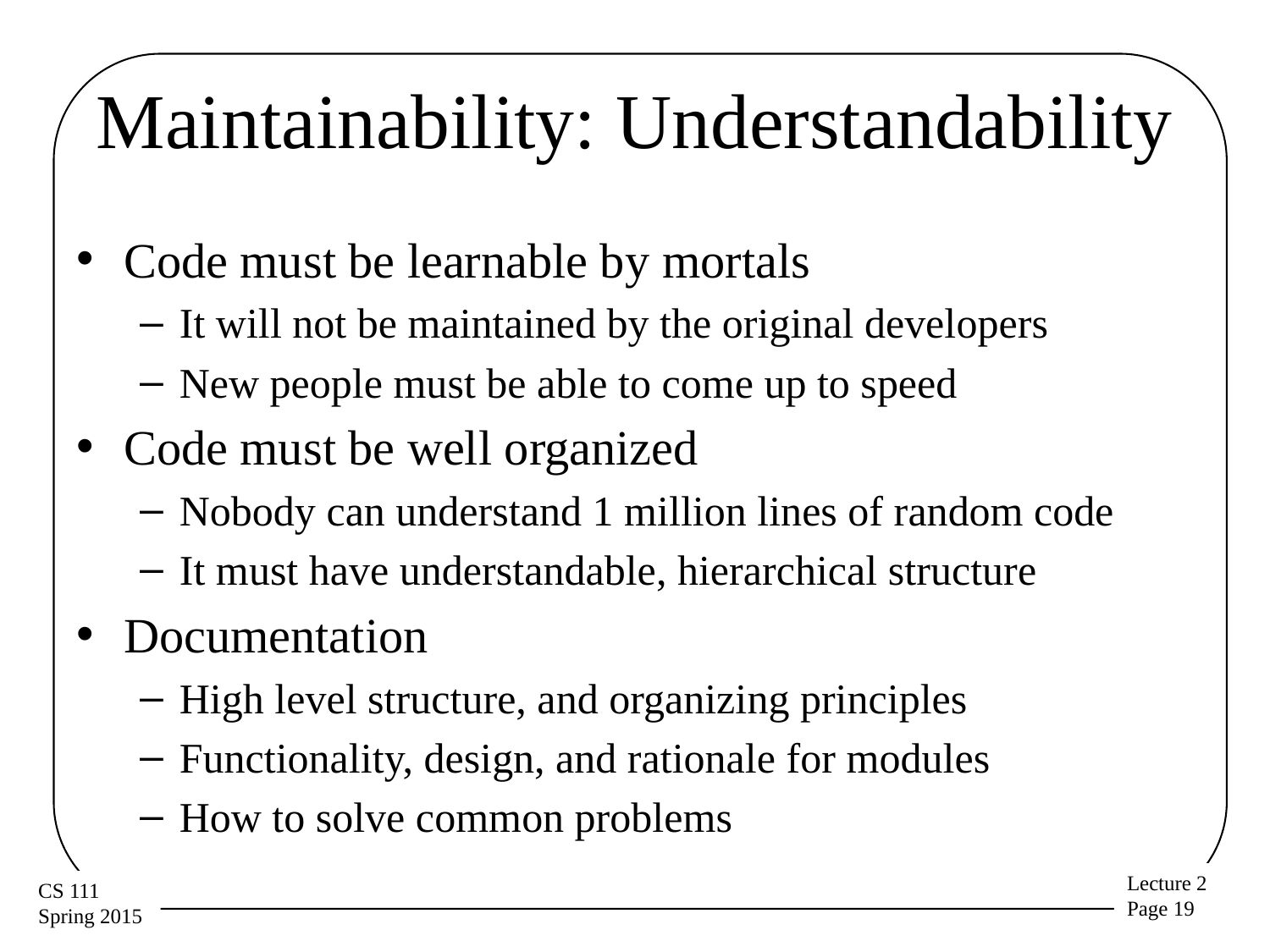

# Maintainability: Understandability
Code must be learnable by mortals
It will not be maintained by the original developers
New people must be able to come up to speed
Code must be well organized
Nobody can understand 1 million lines of random code
It must have understandable, hierarchical structure
Documentation
High level structure, and organizing principles
Functionality, design, and rationale for modules
How to solve common problems